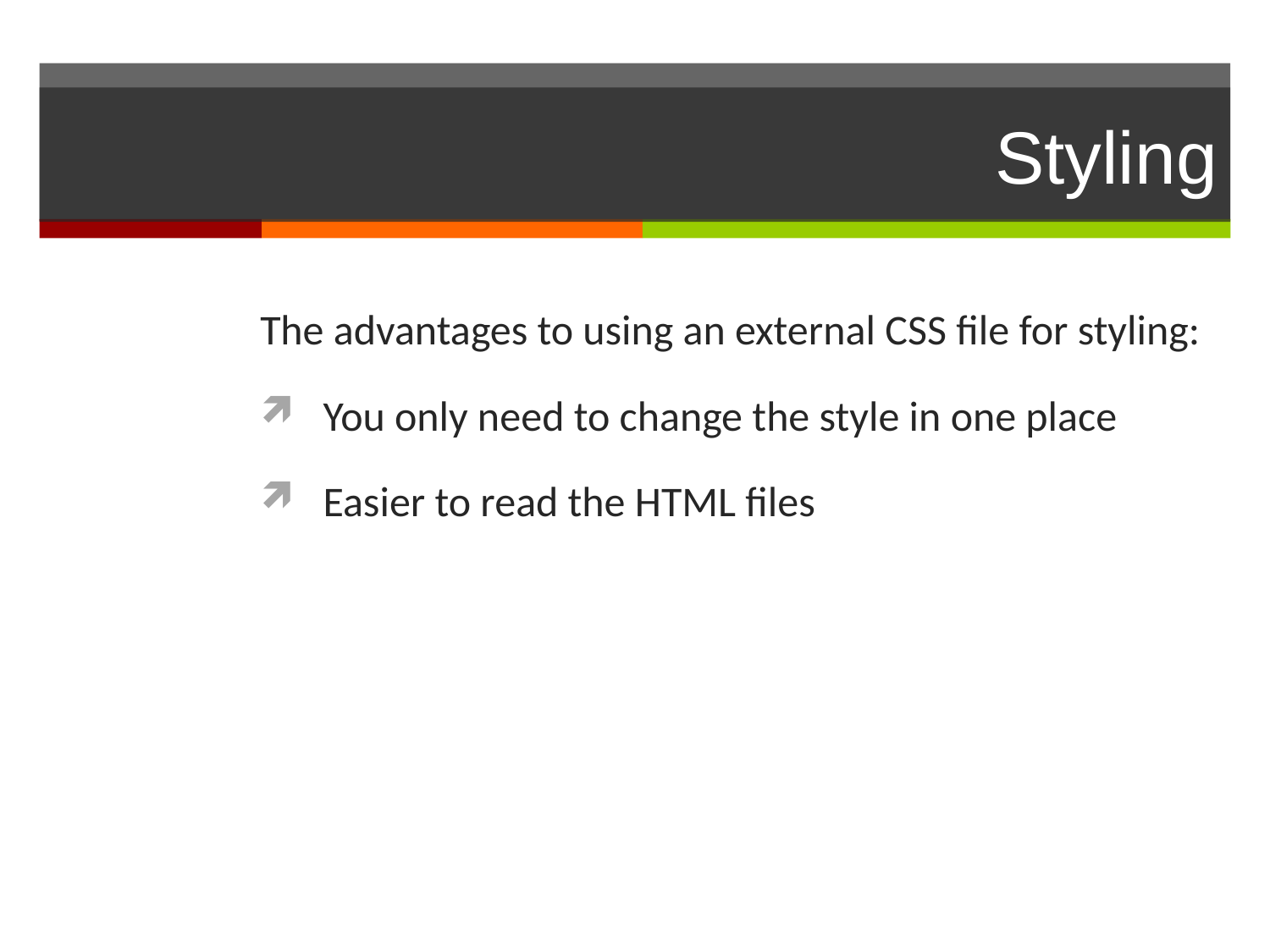

# Styling
The advantages to using an external CSS file for styling:
You only need to change the style in one place
Easier to read the HTML files